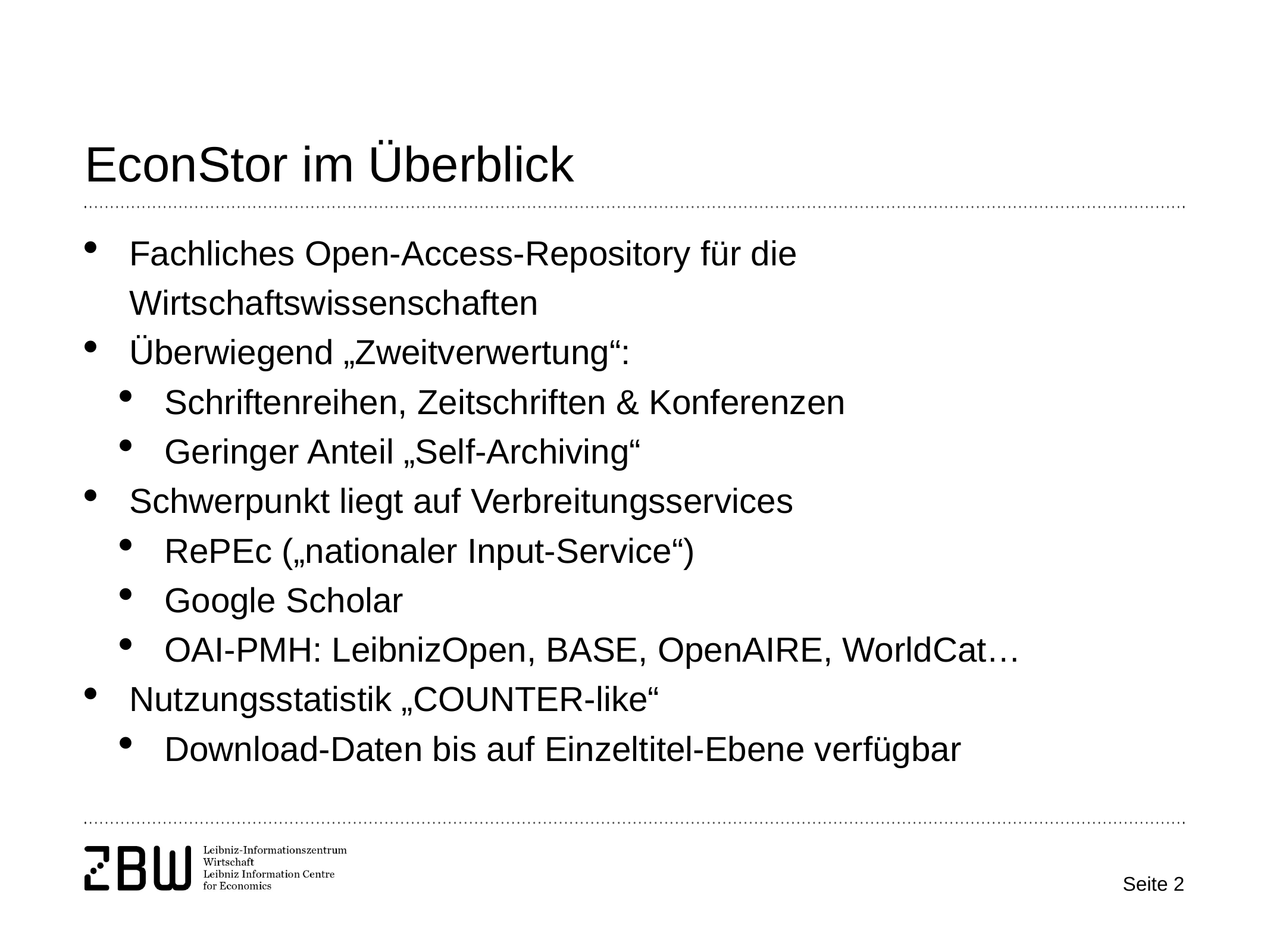

# EconStor im Überblick
Fachliches Open-Access-Repository für die Wirtschaftswissenschaften
Überwiegend „Zweitverwertung“:
Schriftenreihen, Zeitschriften & Konferenzen
Geringer Anteil „Self-Archiving“
Schwerpunkt liegt auf Verbreitungsservices
RePEc („nationaler Input-Service“)
Google Scholar
OAI-PMH: LeibnizOpen, BASE, OpenAIRE, WorldCat…
Nutzungsstatistik „COUNTER-like“
Download-Daten bis auf Einzeltitel-Ebene verfügbar
Seite 2